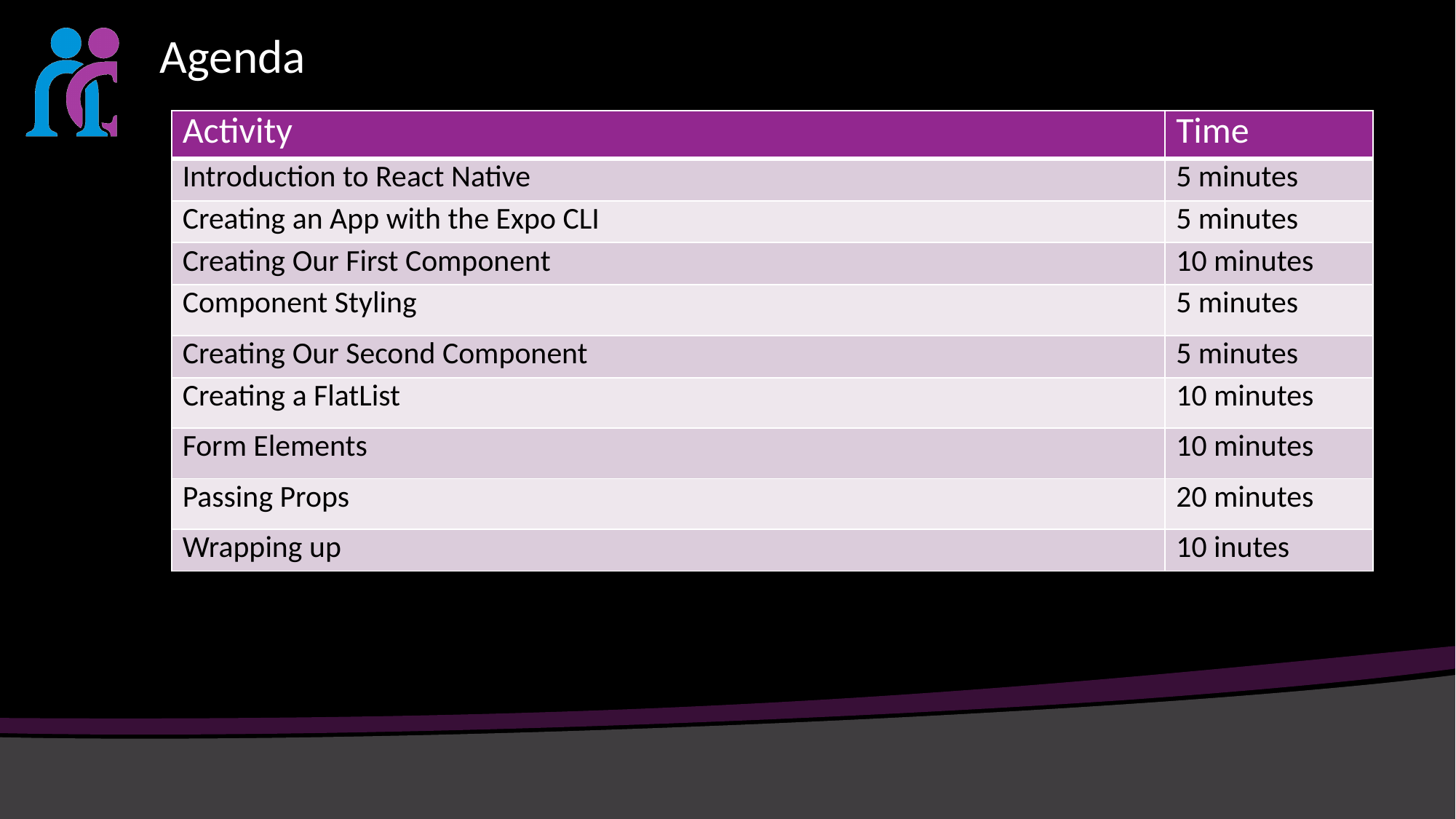

# Agenda
| Activity | Time |
| --- | --- |
| Introduction to React Native | 5 minutes |
| Creating an App with the Expo CLI | 5 minutes |
| Creating Our First Component | 10 minutes |
| Component Styling | 5 minutes |
| Creating Our Second Component | 5 minutes |
| Creating a FlatList | 10 minutes |
| Form Elements | 10 minutes |
| Passing Props | 20 minutes |
| Wrapping up | 10 inutes |